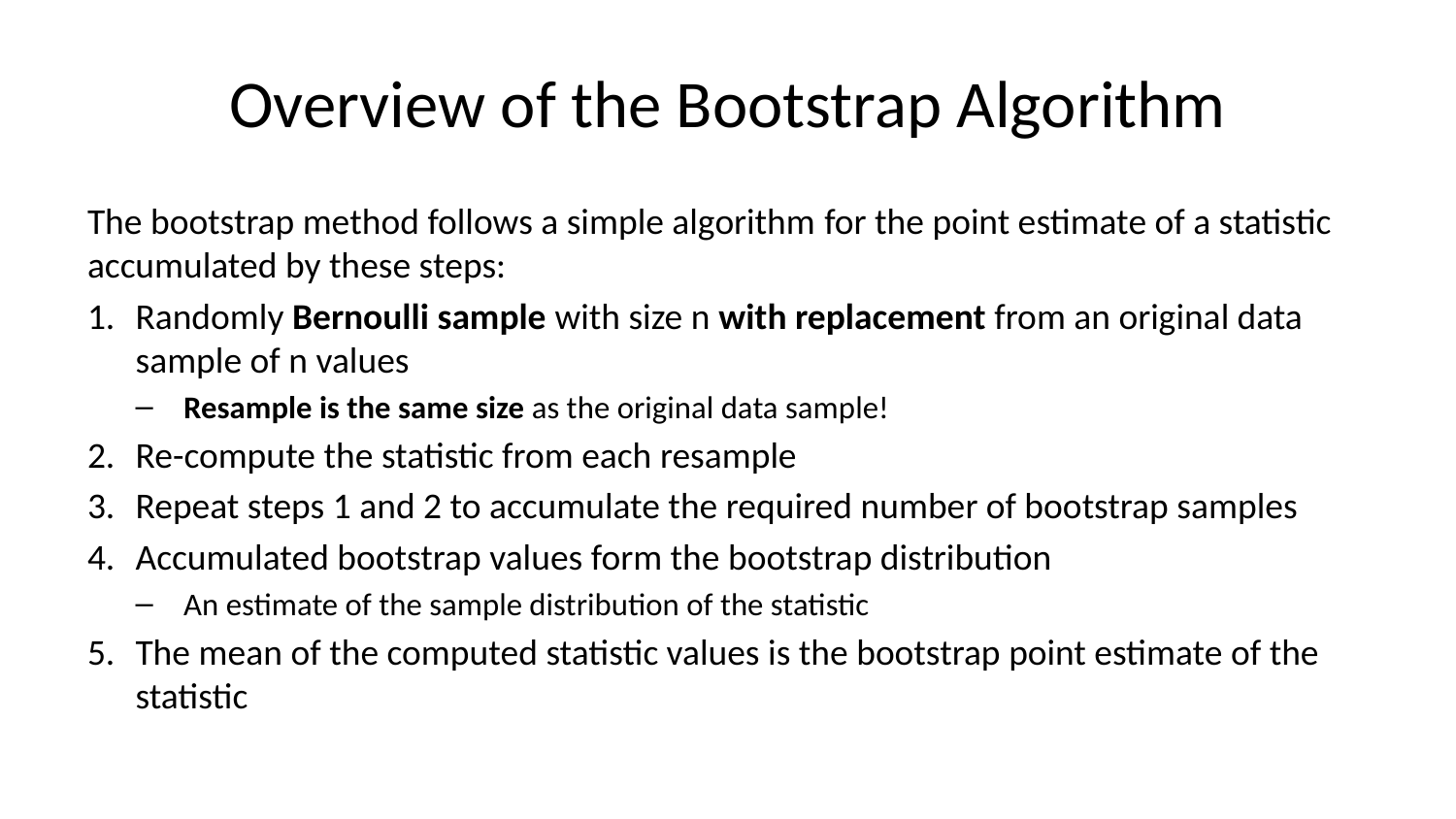

# Overview of the Bootstrap Algorithm
The bootstrap method follows a simple algorithm for the point estimate of a statistic accumulated by these steps:
Randomly Bernoulli sample with size n with replacement from an original data sample of n values
Resample is the same size as the original data sample!
Re-compute the statistic from each resample
Repeat steps 1 and 2 to accumulate the required number of bootstrap samples
Accumulated bootstrap values form the bootstrap distribution
An estimate of the sample distribution of the statistic
The mean of the computed statistic values is the bootstrap point estimate of the statistic